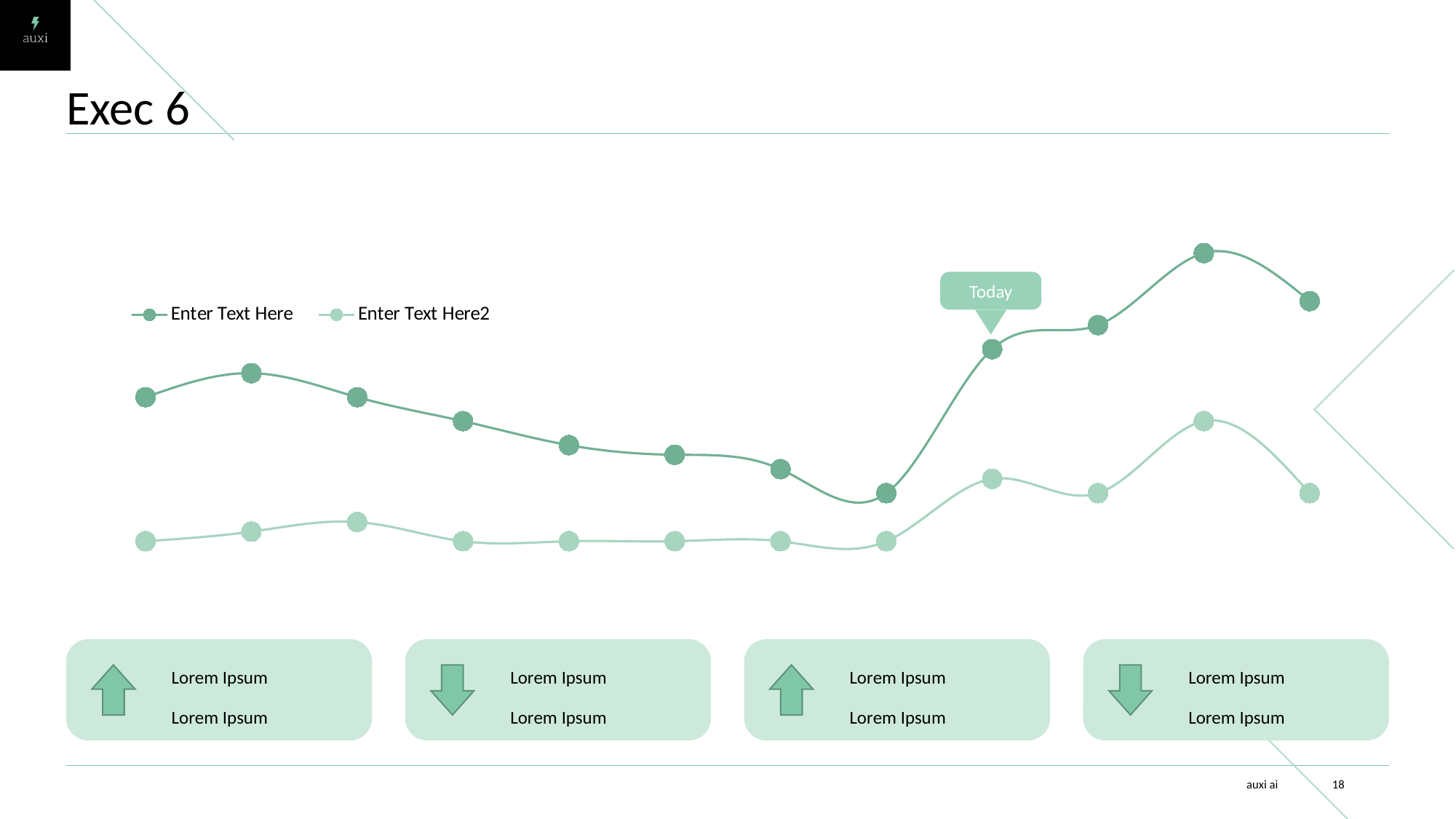

# Exec 6

### Chart

| Category | Enter Text Here | Enter Text Here2 |
|---|---|---|
| January | 40.0 | 10.0 |
| February | 45.0 | 12.0 |
| March | 40.0 | 14.0 |
| April | 35.0 | 10.0 |
| May | 30.0 | 10.0 |
| June | 28.0 | 10.0 |
| July | 25.0 | 10.0 |
| August | 20.0 | 10.0 |
| September | 50.0 | 23.0 |
| October | 55.0 | 20.0 |
| November | 70.0 | 35.0 |
| December | 60.0 | 20.0 |
Today

Lorem Ipsum
Lorem Ipsum
Lorem Ipsum
Lorem Ipsum

Lorem Ipsum
Lorem Ipsum
Lorem Ipsum
Lorem Ipsum